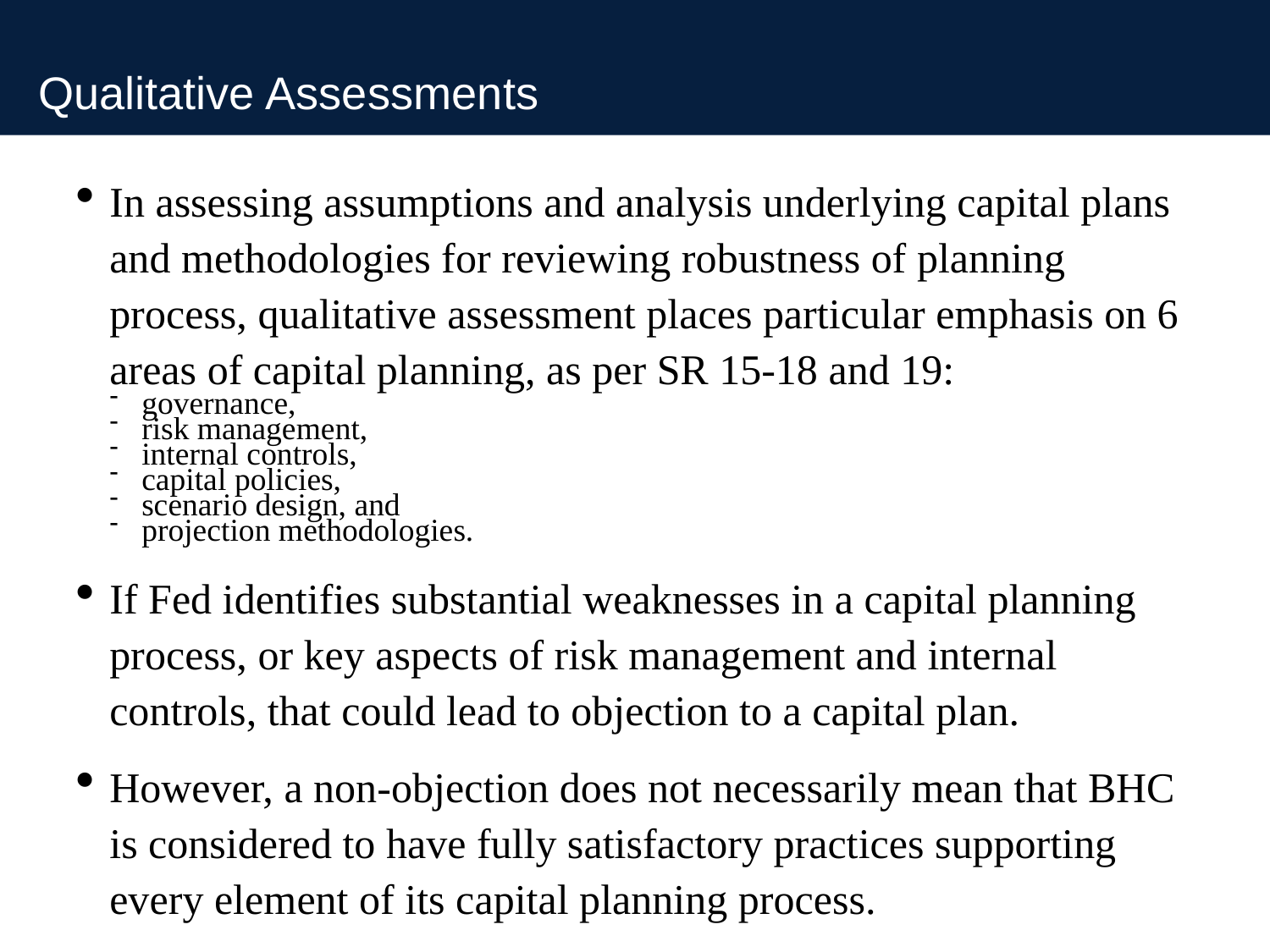

# Qualitative Assessments
In assessing assumptions and analysis underlying capital plans and methodologies for reviewing robustness of planning process, qualitative assessment places particular emphasis on 6 areas of capital planning, as per SR 15-18 and 19:
governance,
risk management,
internal controls,
capital policies,
scenario design, and
projection methodologies.
If Fed identifies substantial weaknesses in a capital planning process, or key aspects of risk management and internal controls, that could lead to objection to a capital plan.
However, a non-objection does not necessarily mean that BHC is considered to have fully satisfactory practices supporting every element of its capital planning process.